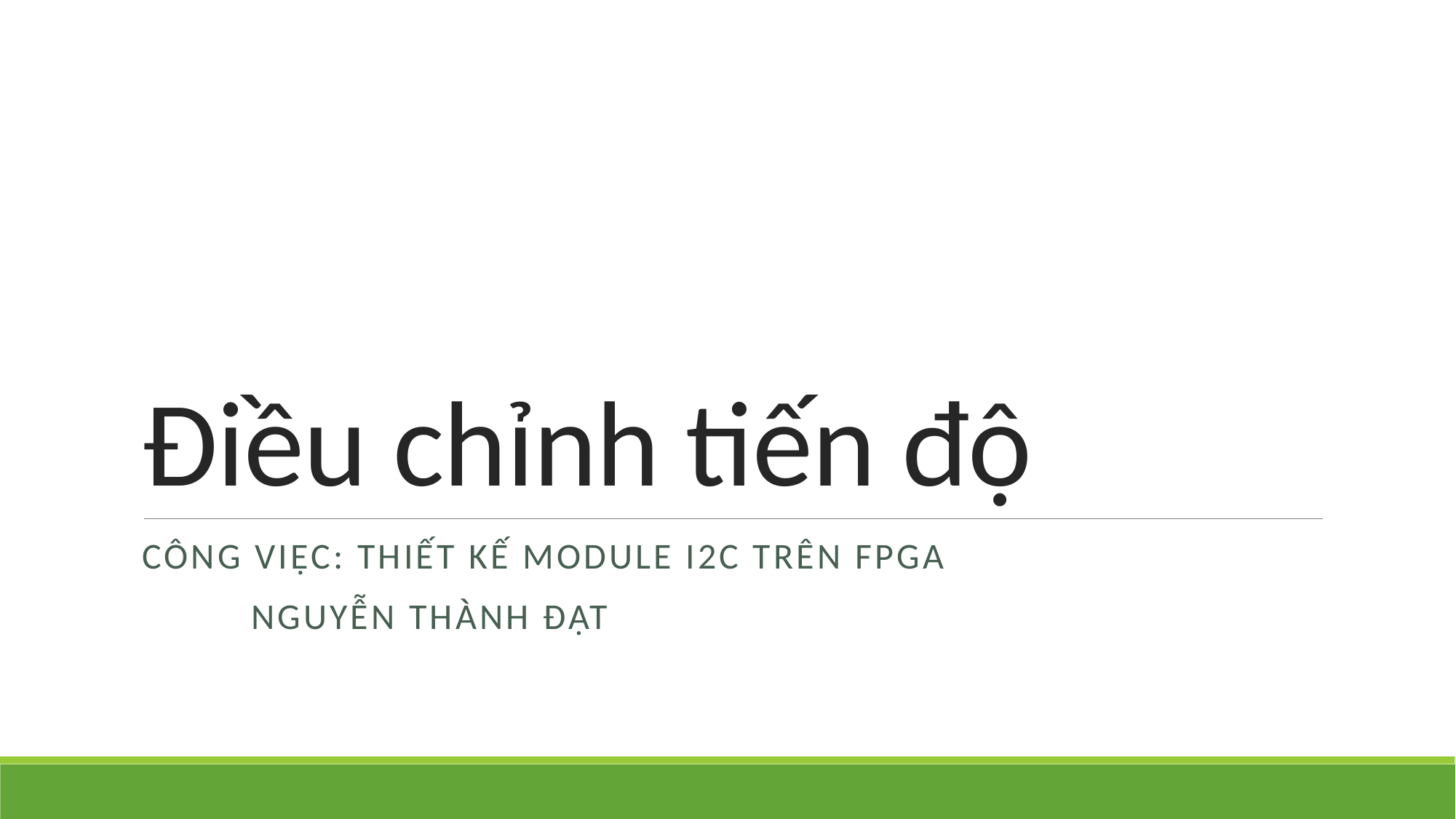

# Điều chỉnh tiến độ
Công việc: Thiết kế module i2c trên fpga
	Nguyễn Thành Đạt